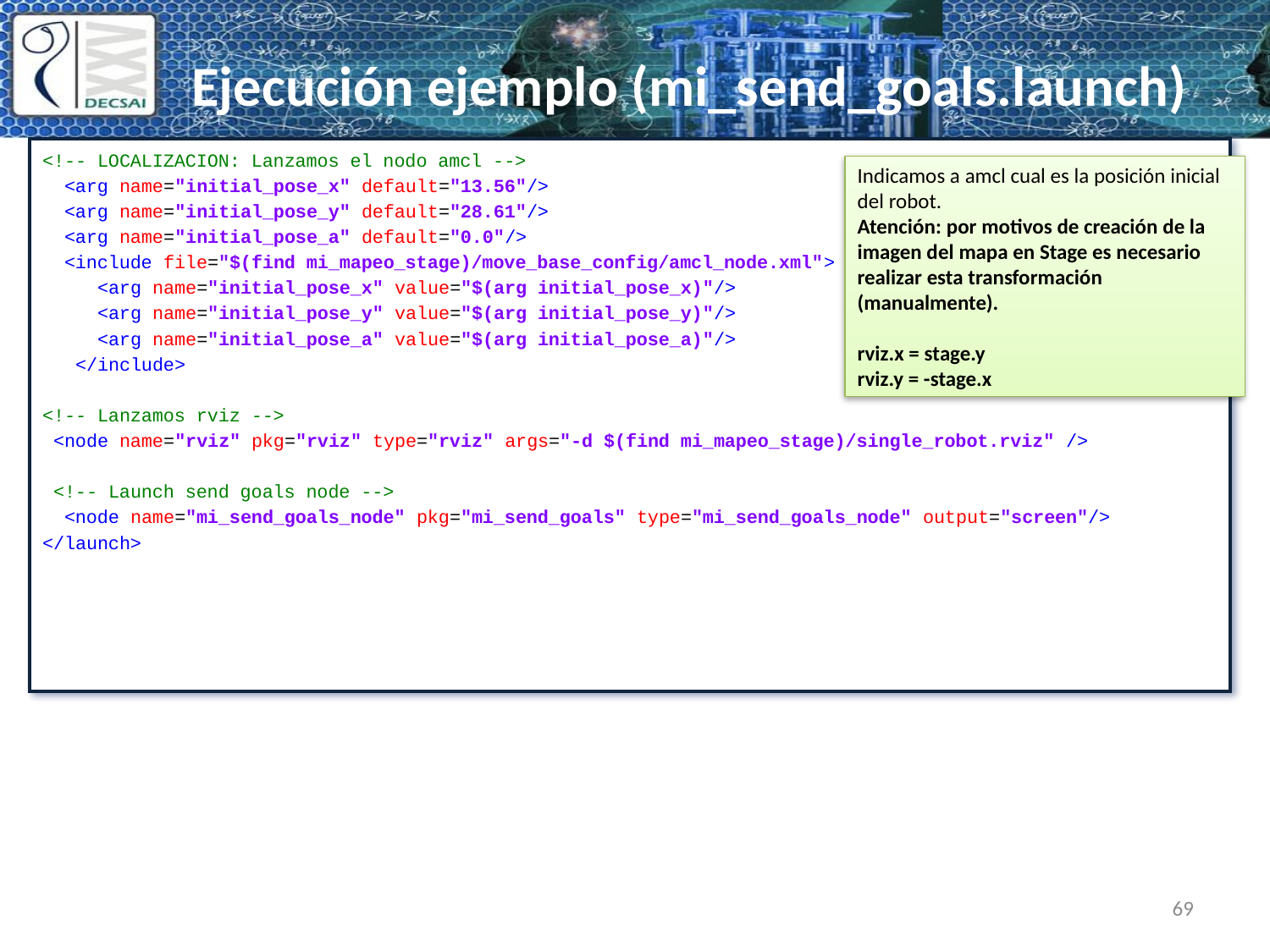

# Ejecución ejemplo (mi_send_goals.launch)
<!-- LOCALIZACION: Lanzamos el nodo amcl -->
  <arg name="initial_pose_x" default="13.56"/>
  <arg name="initial_pose_y" default="28.61"/>
  <arg name="initial_pose_a" default="0.0"/>
  <include file="$(find mi_mapeo_stage)/move_base_config/amcl_node.xml">
     <arg name="initial_pose_x" value="$(arg initial_pose_x)"/>
     <arg name="initial_pose_y" value="$(arg initial_pose_y)"/>
     <arg name="initial_pose_a" value="$(arg initial_pose_a)"/>
   </include>

<!-- Lanzamos rviz -->
 <node name="rviz" pkg="rviz" type="rviz" args="-d $(find mi_mapeo_stage)/single_robot.rviz" />

 <!-- Launch send goals node -->
  <node name="mi_send_goals_node" pkg="mi_send_goals" type="mi_send_goals_node" output="screen"/>
</launch>

Indicamos a amcl cual es la posición inicial del robot.
Atención: por motivos de creación de la
imagen del mapa en Stage es necesario realizar esta transformación (manualmente).

rviz.x = stage.y
rviz.y = -stage.x

69